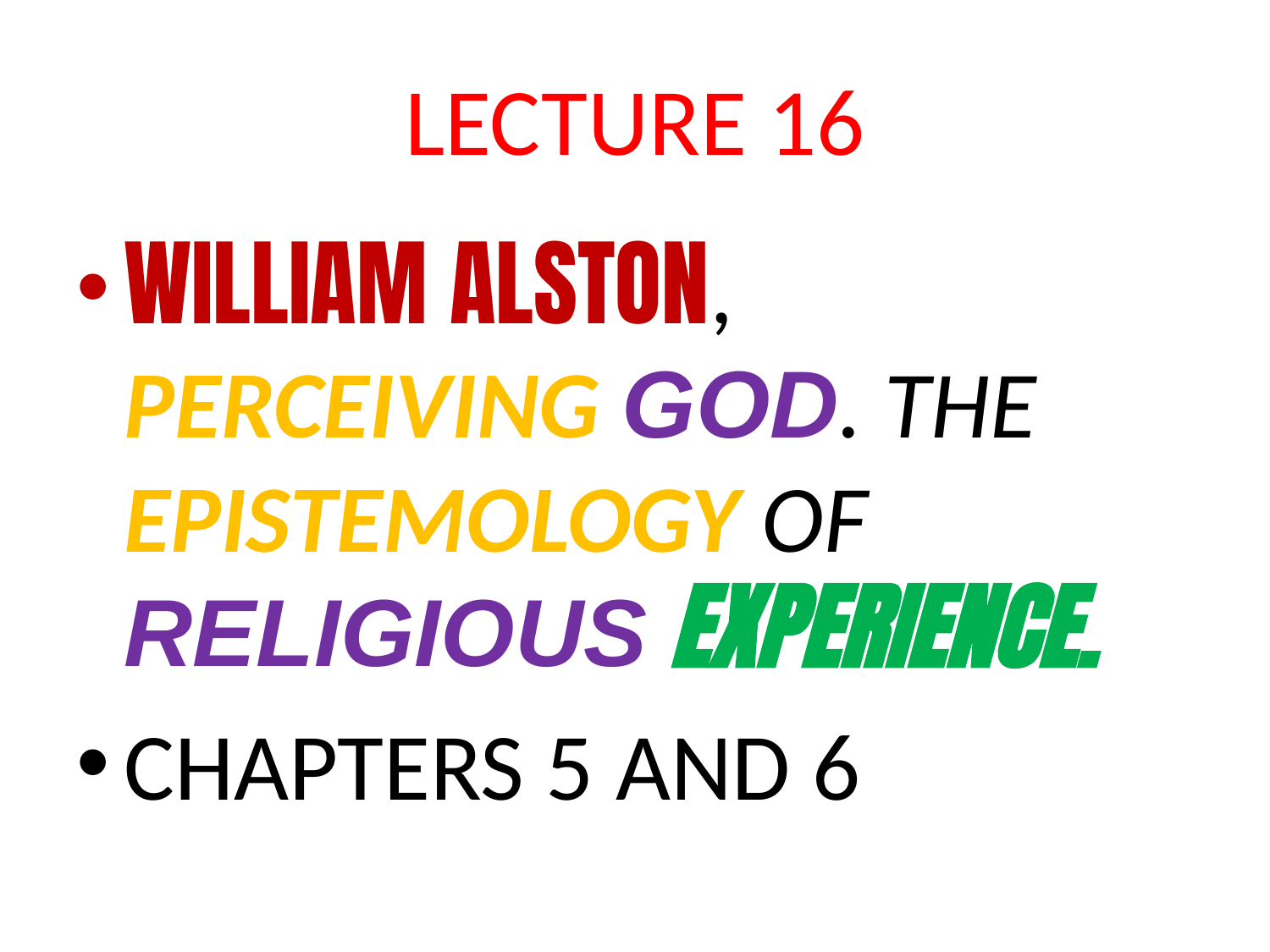

# LECTURE 16
WILLIAM ALSTON, PERCEIVING GOD. THE EPISTEMOLOGY OF RELIGIOUS EXPERIENCE.
CHAPTERS 5 AND 6